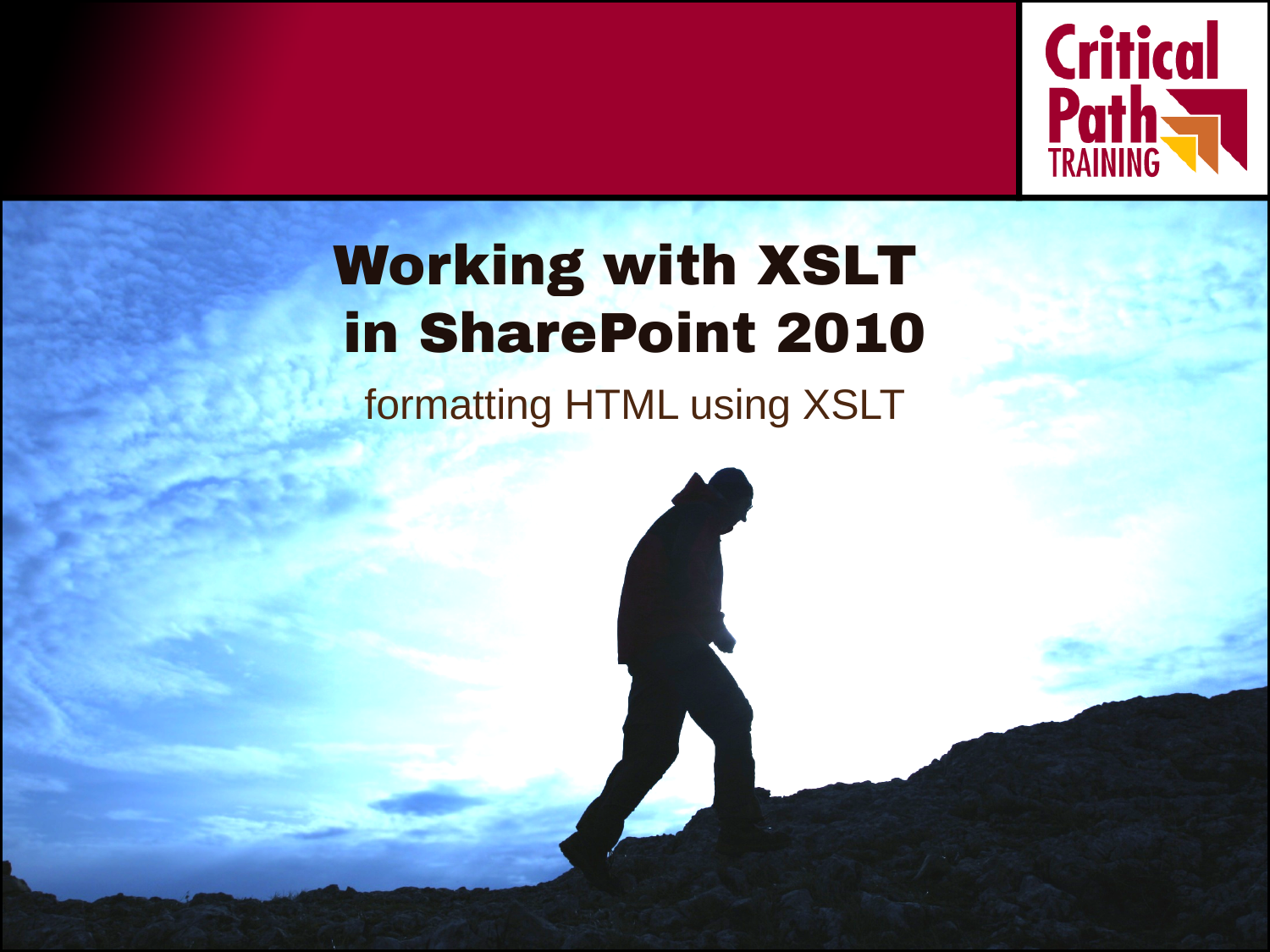

# Working with XSLT in SharePoint 2010
formatting HTML using XSLT